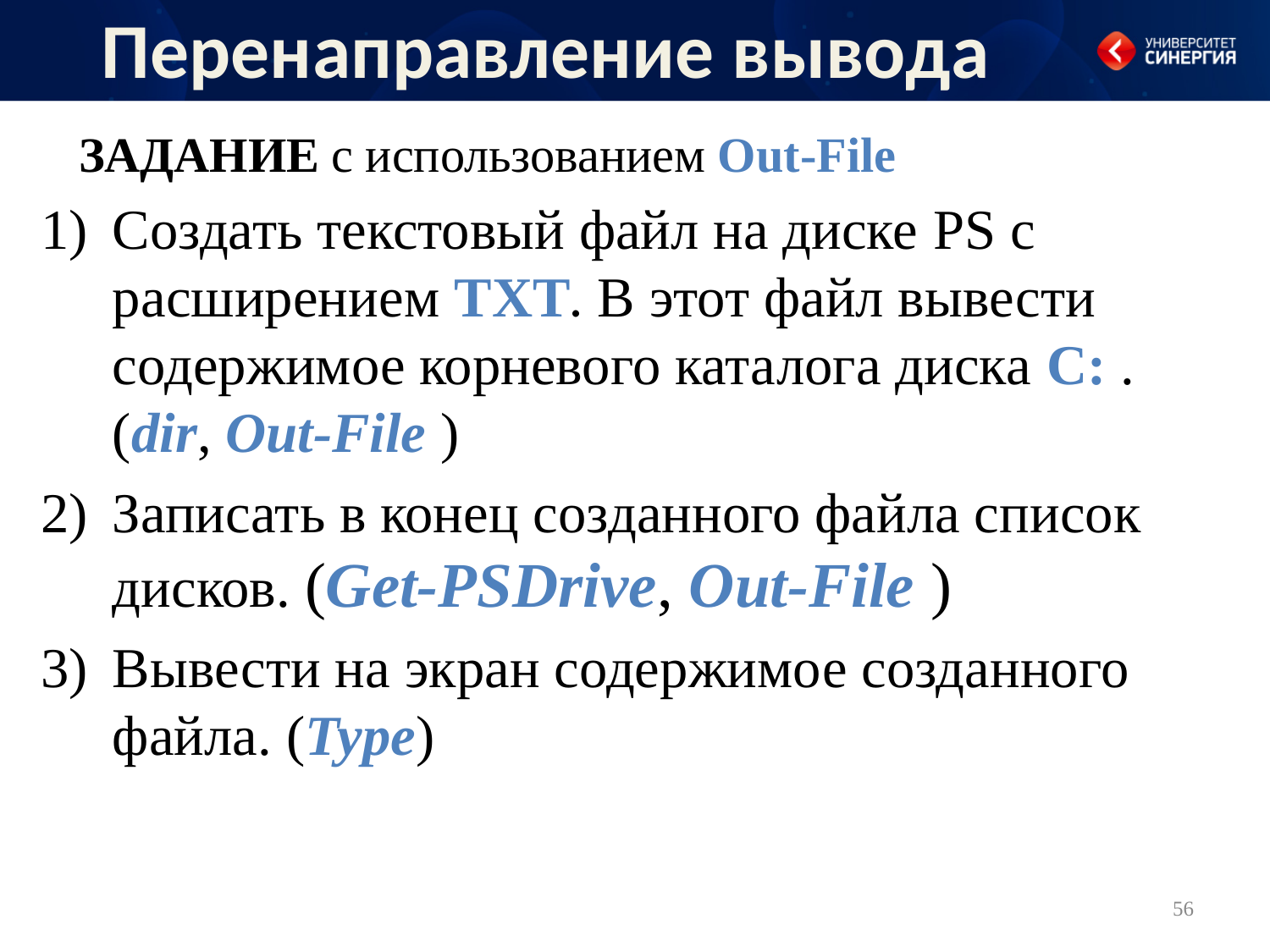

# Перенаправление вывода
Задание с использованием Out-File
Создать текстовый файл на диске PS с расширением TXT. В этот файл вывести содержимое корневого каталога диска C: . (dir, Out-File )
Записать в конец созданного файла список дисков. (Get-PSDrive, Out-File )
Вывести на экран содержимое созданного файла. (Type)
56